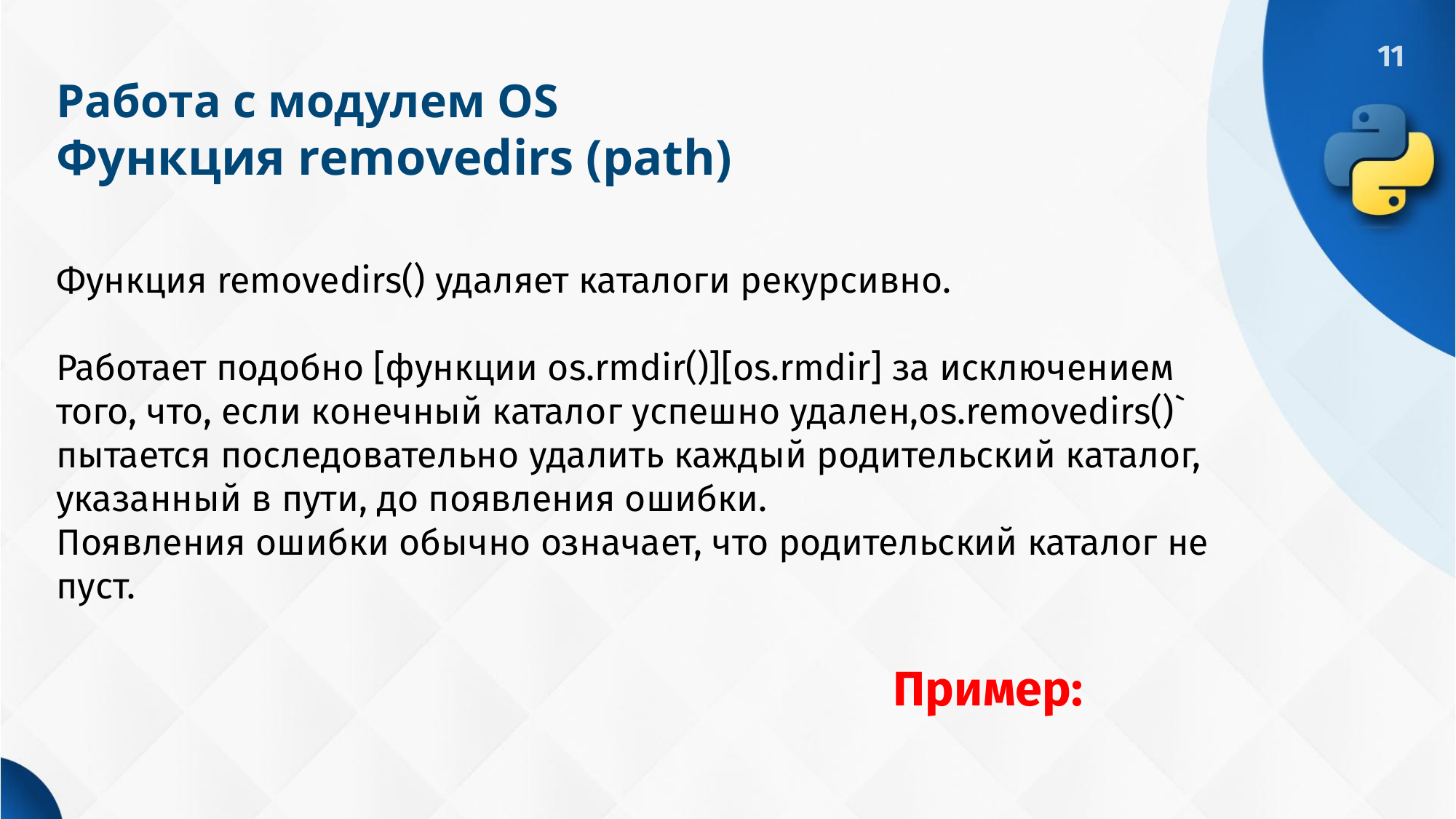

# Работа с модулем OS Функция removedirs (path)
Функция removedirs() удаляет каталоги рекурсивно.

Работает подобно [функции os.rmdir()][os.rmdir] за исключением того, что, если конечный каталог успешно удален,os.removedirs()` пытается последовательно удалить каждый родительский каталог, указанный в пути, до появления ошибки.
Появления ошибки обычно означает, что родительский каталог не пуст.

Пример: